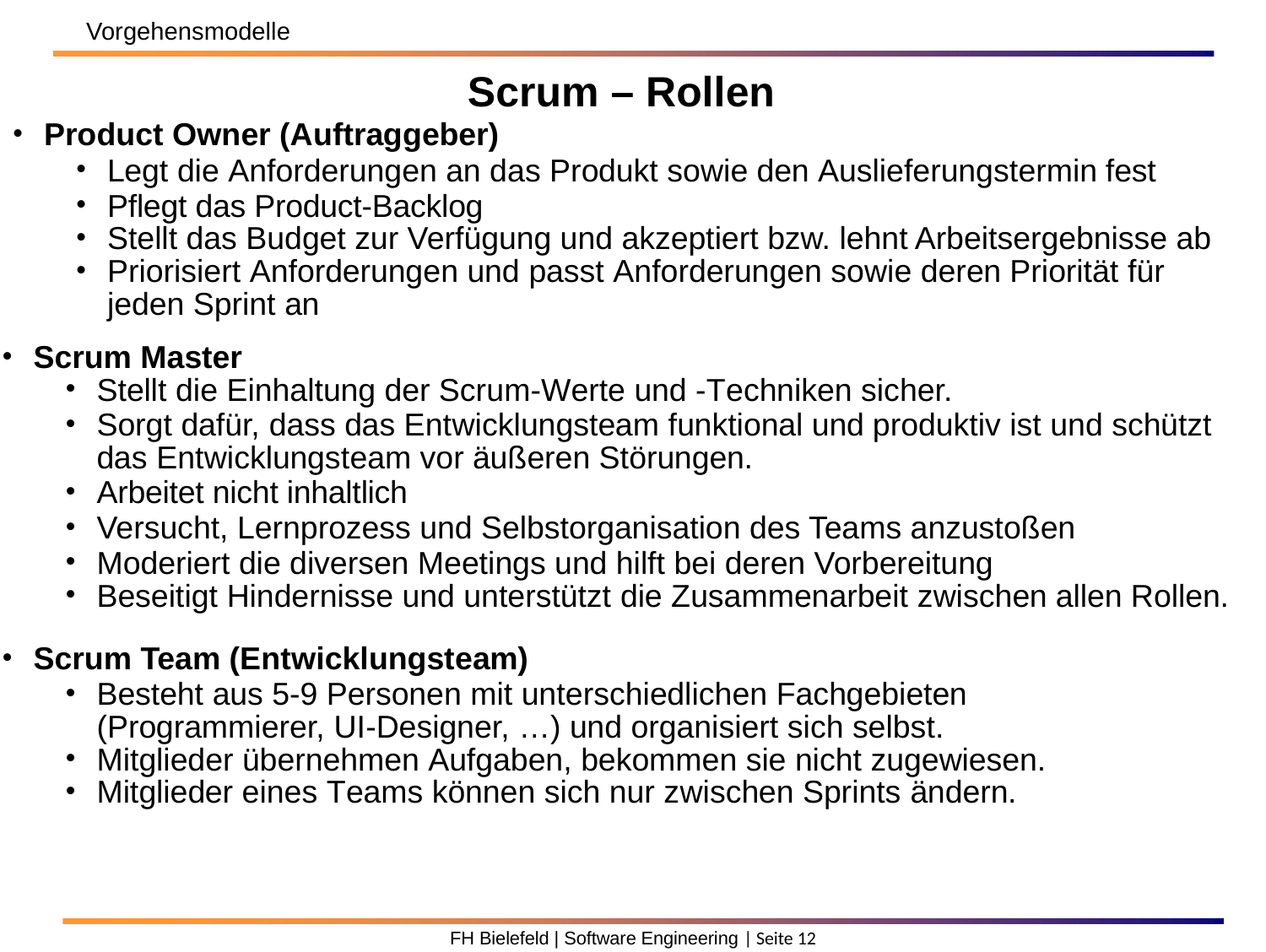

Vorgehensmodelle
# Scrum – Rollen
Product Owner (Auftraggeber)
Legt die Anforderungen an das Produkt sowie den Auslieferungstermin fest
Pflegt das Product-Backlog
Stellt das Budget zur Verfügung und akzeptiert bzw. lehnt Arbeitsergebnisse ab
Priorisiert Anforderungen und passt Anforderungen sowie deren Priorität für jeden Sprint an
Scrum Master
Stellt die Einhaltung der Scrum-Werte und -Techniken sicher.
Sorgt dafür, dass das Entwicklungsteam funktional und produktiv ist und schützt das Entwicklungsteam vor äußeren Störungen.
Arbeitet nicht inhaltlich
Versucht, Lernprozess und Selbstorganisation des Teams anzustoßen
Moderiert die diversen Meetings und hilft bei deren Vorbereitung
Beseitigt Hindernisse und unterstützt die Zusammenarbeit zwischen allen Rollen.

Scrum Team (Entwicklungsteam)
Besteht aus 5-9 Personen mit unterschiedlichen Fachgebieten (Programmierer, UI-Designer, …) und organisiert sich selbst.
Mitglieder übernehmen Aufgaben, bekommen sie nicht zugewiesen.
Mitglieder eines Teams können sich nur zwischen Sprints ändern.